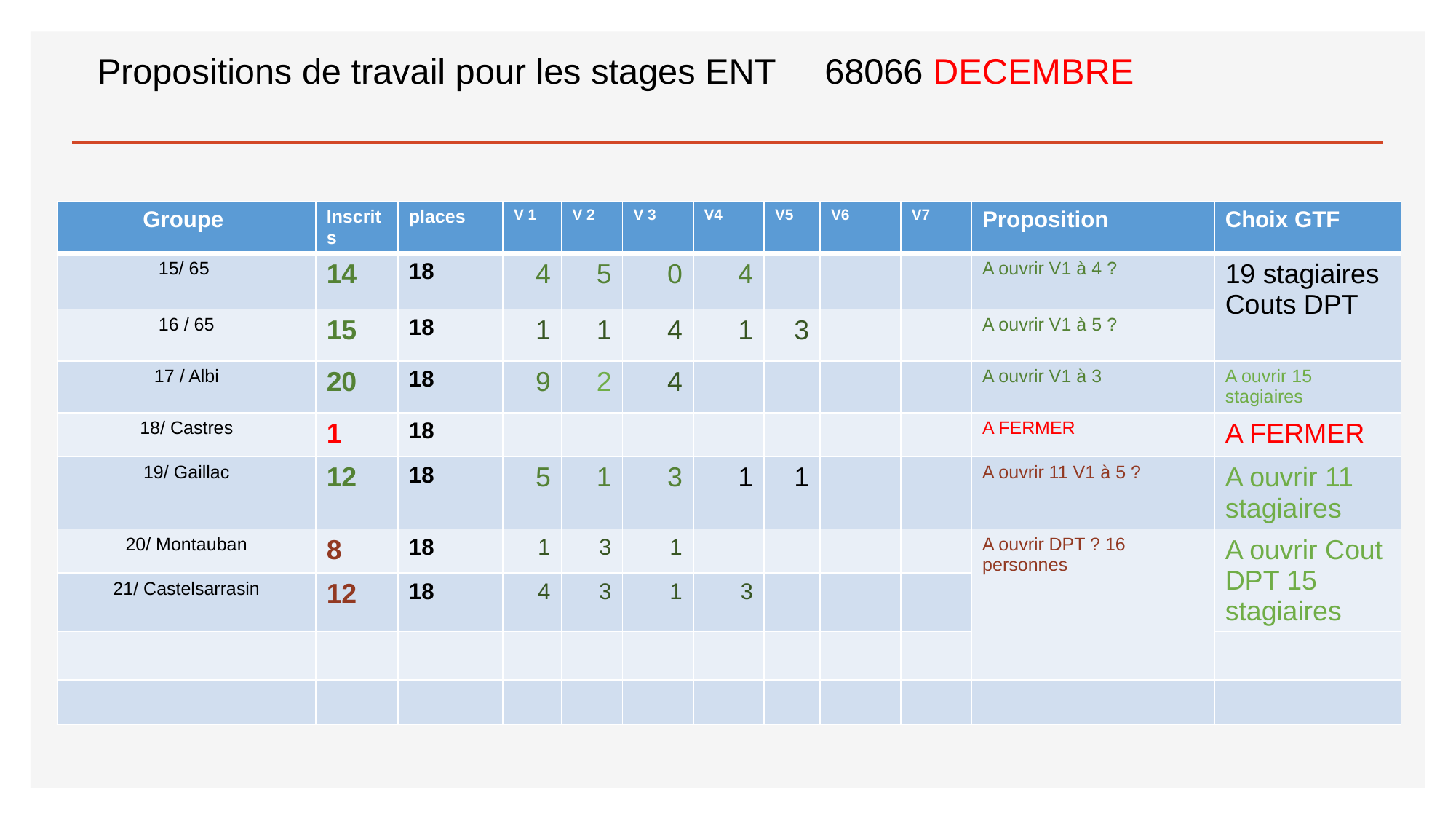

# Propositions de travail pour les stages ENT     68066 DECEMBRE
| Groupe | Inscrits | places | V 1 | V 2 | V 3 | V4 | V5 | V6 | V7 | Proposition | Choix GTF |
| --- | --- | --- | --- | --- | --- | --- | --- | --- | --- | --- | --- |
| 15/ 65 | 14 | 18 | 4 | 5 | 0 | 4 |  |  |  | A ouvrir V1 à 4 ? | 19 stagiaires Couts DPT |
| 16 / 65 | 15 | 18 | 1 | 1 | 4 | 1 | 3 |  |  | A ouvrir V1 à 5 ? |  |
| 17 / Albi | 20 | 18 | 9 | 2 | 4 |  |  |  |  | A ouvrir V1 à 3 | A ouvrir 15 stagiaires |
| 18/ Castres | 1 | 18 |  |  |  |  |  |  |  | A FERMER | A FERMER |
| 19/ Gaillac | 12 | 18 | 5 | 1 | 3 | 1 | 1 |  |  | A ouvrir 11 V1 à 5 ? | A ouvrir 11 stagiaires |
| 20/ Montauban | 8 | 18 | 1 | 3 | 1 |  |  |  |  | A ouvrir DPT ? 16 personnes | A ouvrir Cout DPT 15 stagiaires |
| 21/ Castelsarrasin | 12 | 18 | 4 | 3 | 1 | 3 |  |  |  |  |  |
|  |  |  |  |  |  |  |  |  |  |  |  |
|  |  |  |  |  |  |  |  |  |  |  |  |